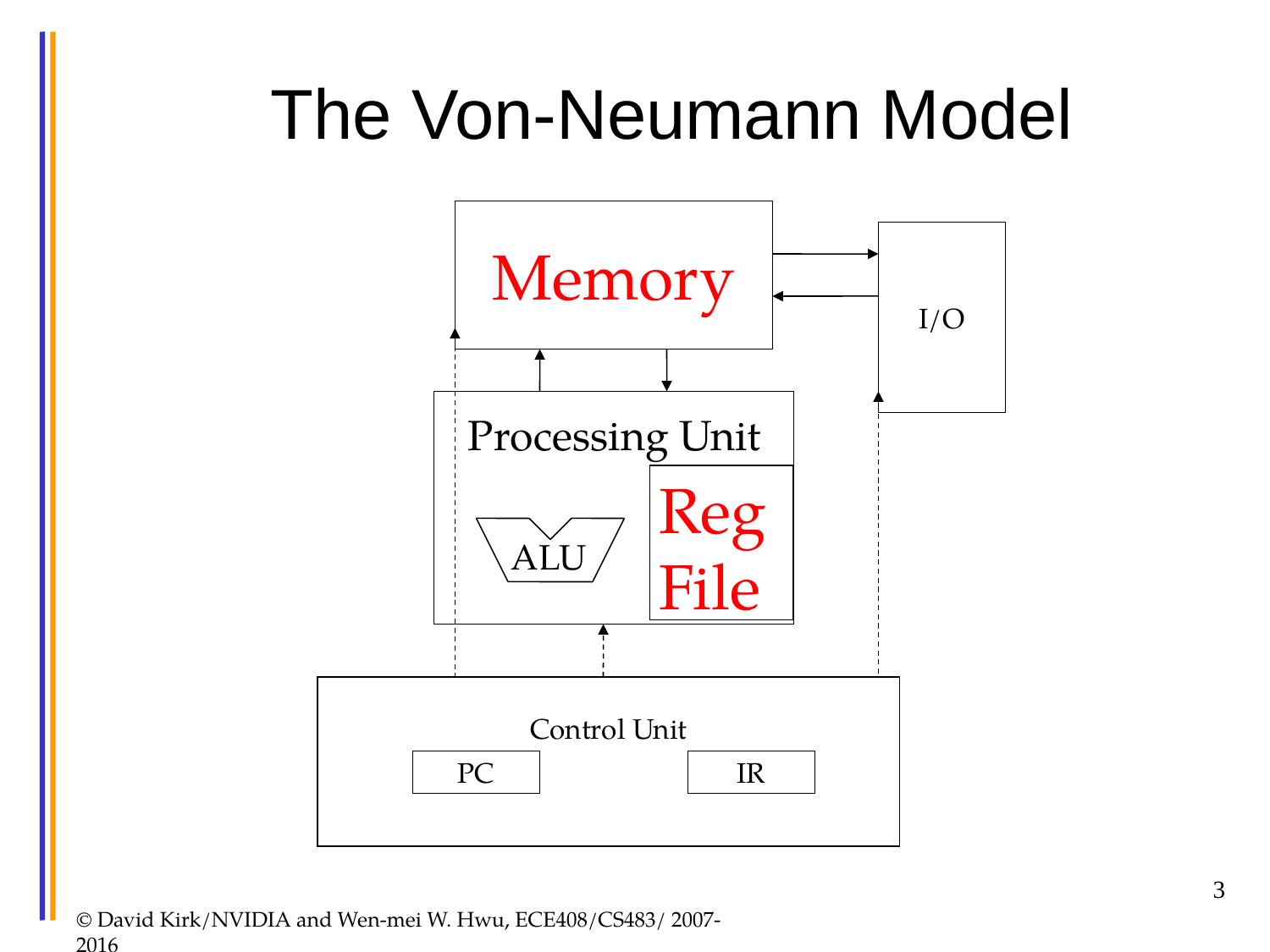

# The Von-Neumann Model
Memory
I/O

Processing Unit
Reg
File

ALU

Control Unit

PC
IR
3
© David Kirk/NVIDIA and Wen-mei W. Hwu, ECE408/CS483/ 2007-2016